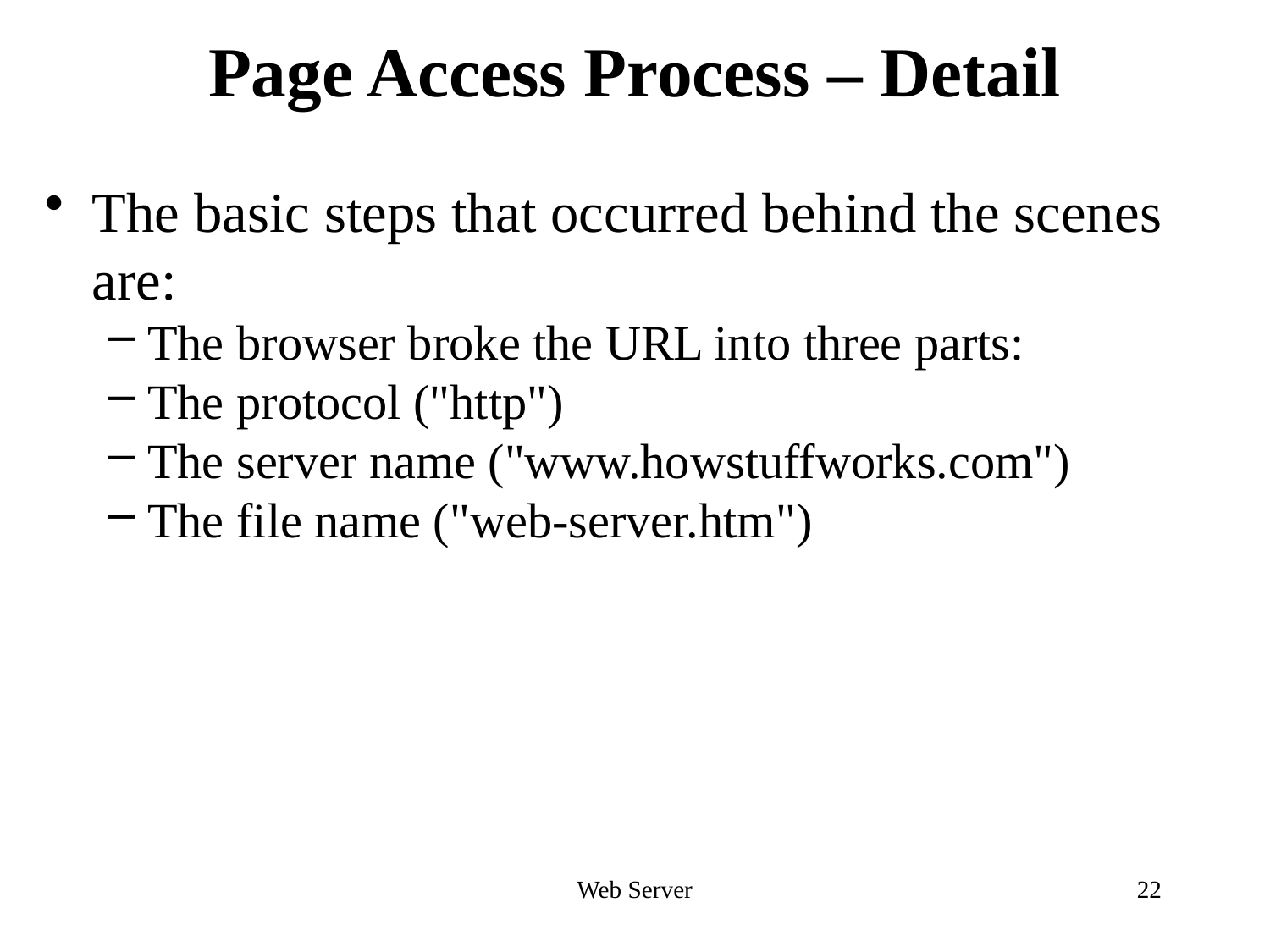

# Page Access Process – Detail
The basic steps that occurred behind the scenes are:
The browser broke the URL into three parts:
The protocol ("http")
The server name ("www.howstuffworks.com")
The file name ("web-server.htm")
Web Server
22